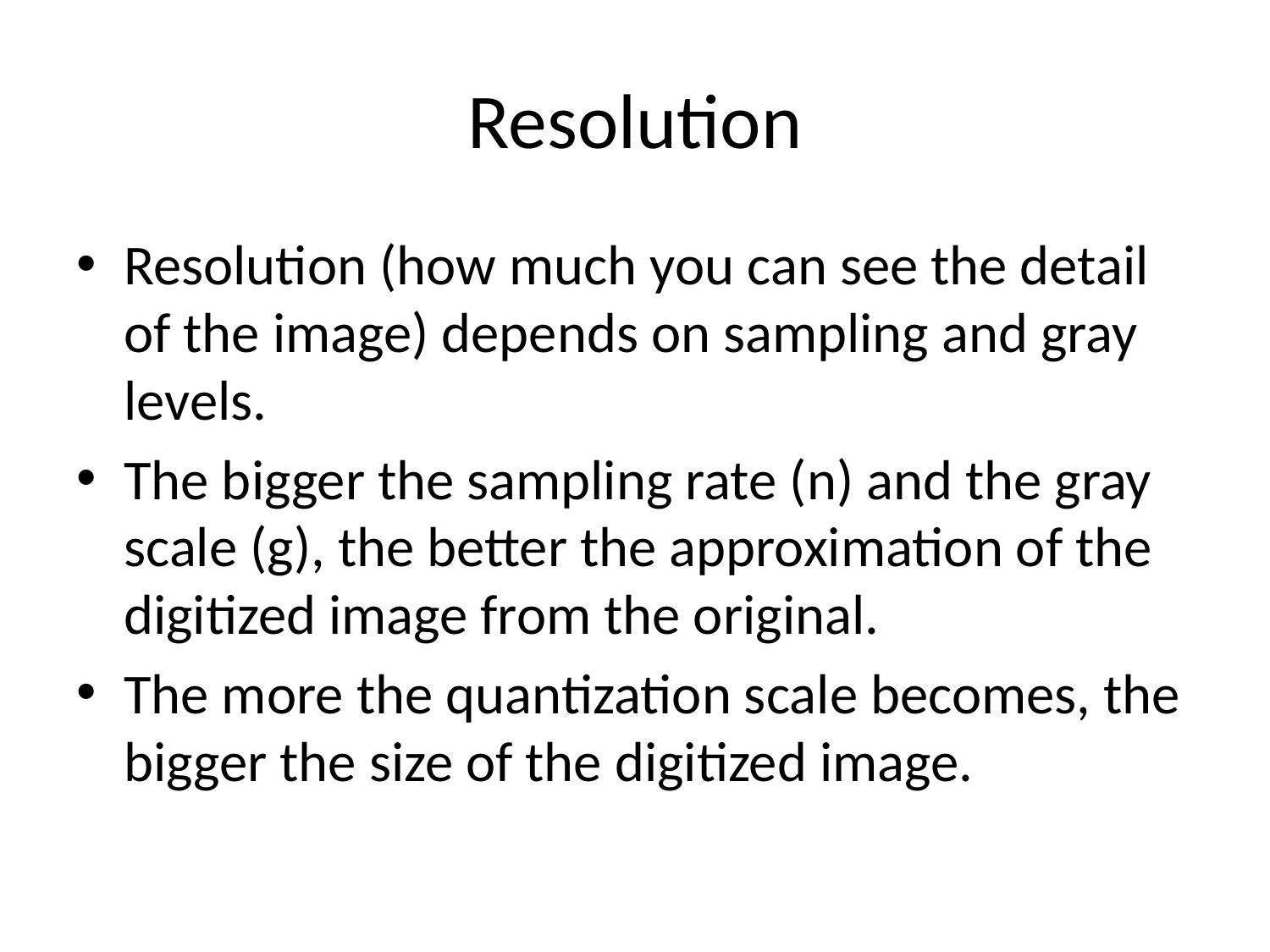

# Resolution
Resolution (how much you can see the detail of the image) depends on sampling and gray levels.
The bigger the sampling rate (n) and the gray scale (g), the better the approximation of the digitized image from the original.
The more the quantization scale becomes, the bigger the size of the digitized image.